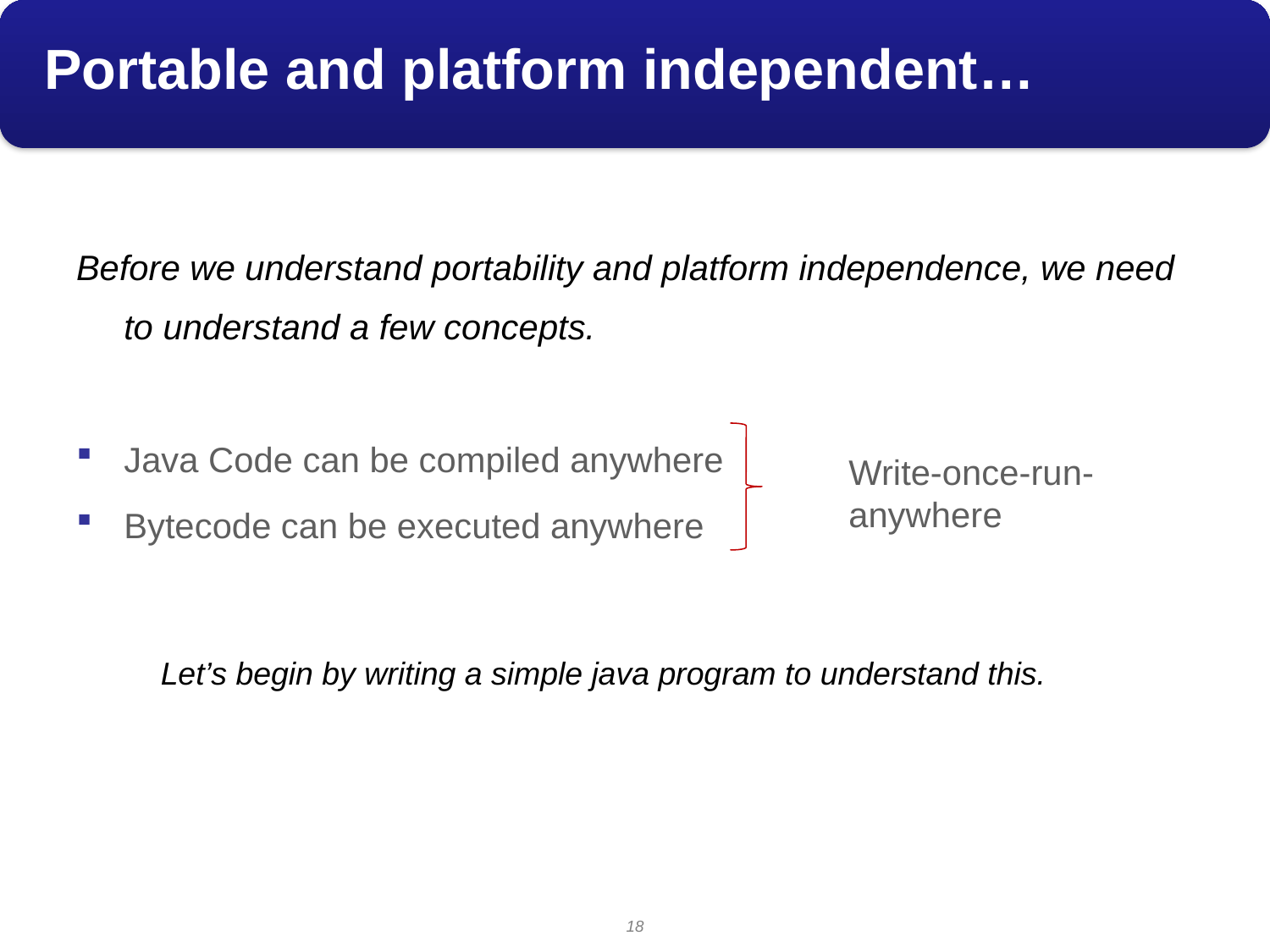

# Portable and platform independent…
Before we understand portability and platform independence, we need to understand a few concepts.

Java Code can be compiled anywhere
Bytecode can be executed anywhere

Write-once-run-anywhere
Let’s begin by writing a simple java program to understand this.
18